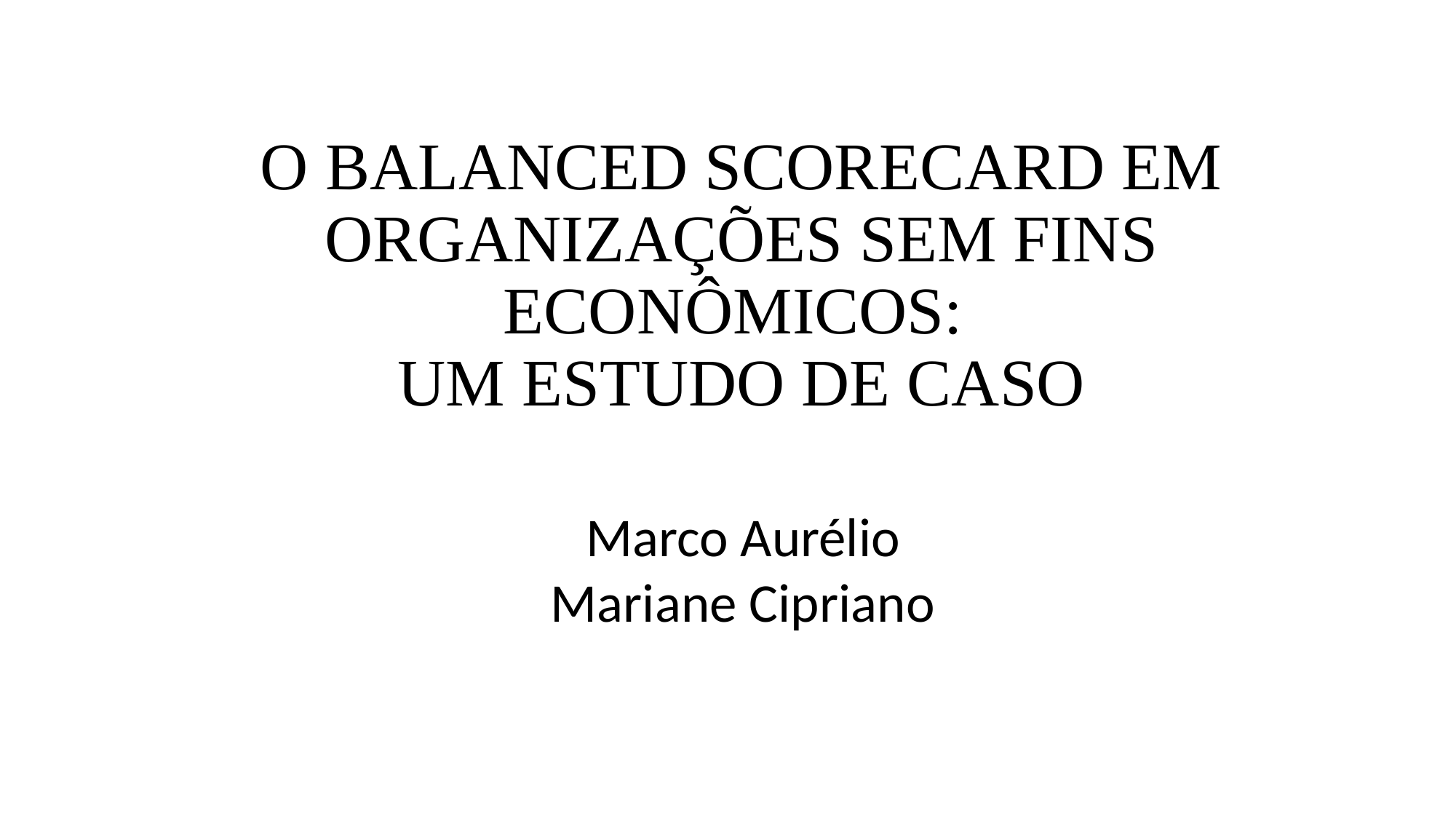

# O BALANCED SCORECARD EM ORGANIZAÇÕES SEM FINS ECONÔMICOS: UM ESTUDO DE CASO
Marco Aurélio
Mariane Cipriano